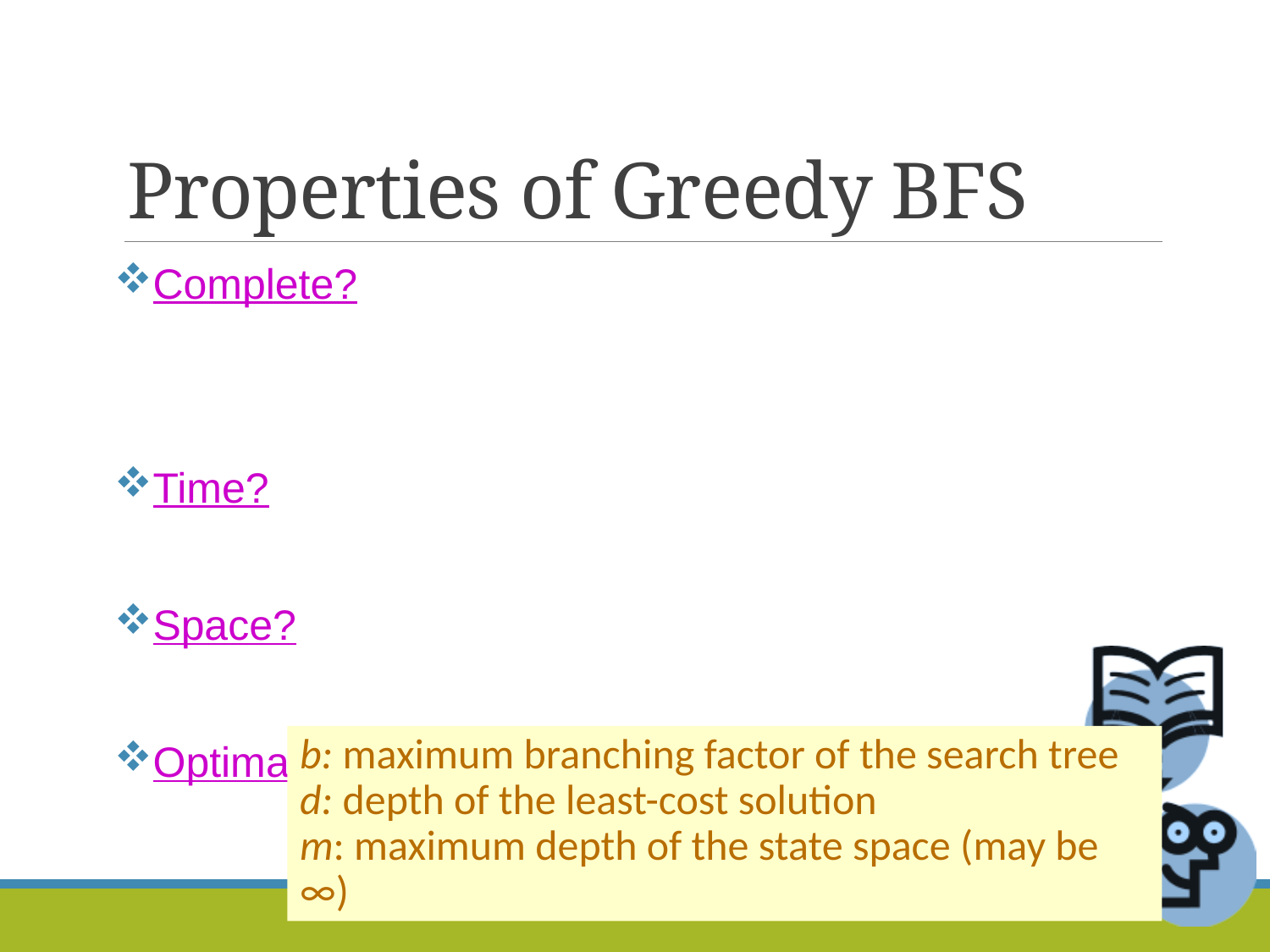

# Properties of Greedy BFS
Complete?

Time?

Space?

Optimal?
b: maximum branching factor of the search tree
d: depth of the least-cost solution
m: maximum depth of the state space (may be ∞)